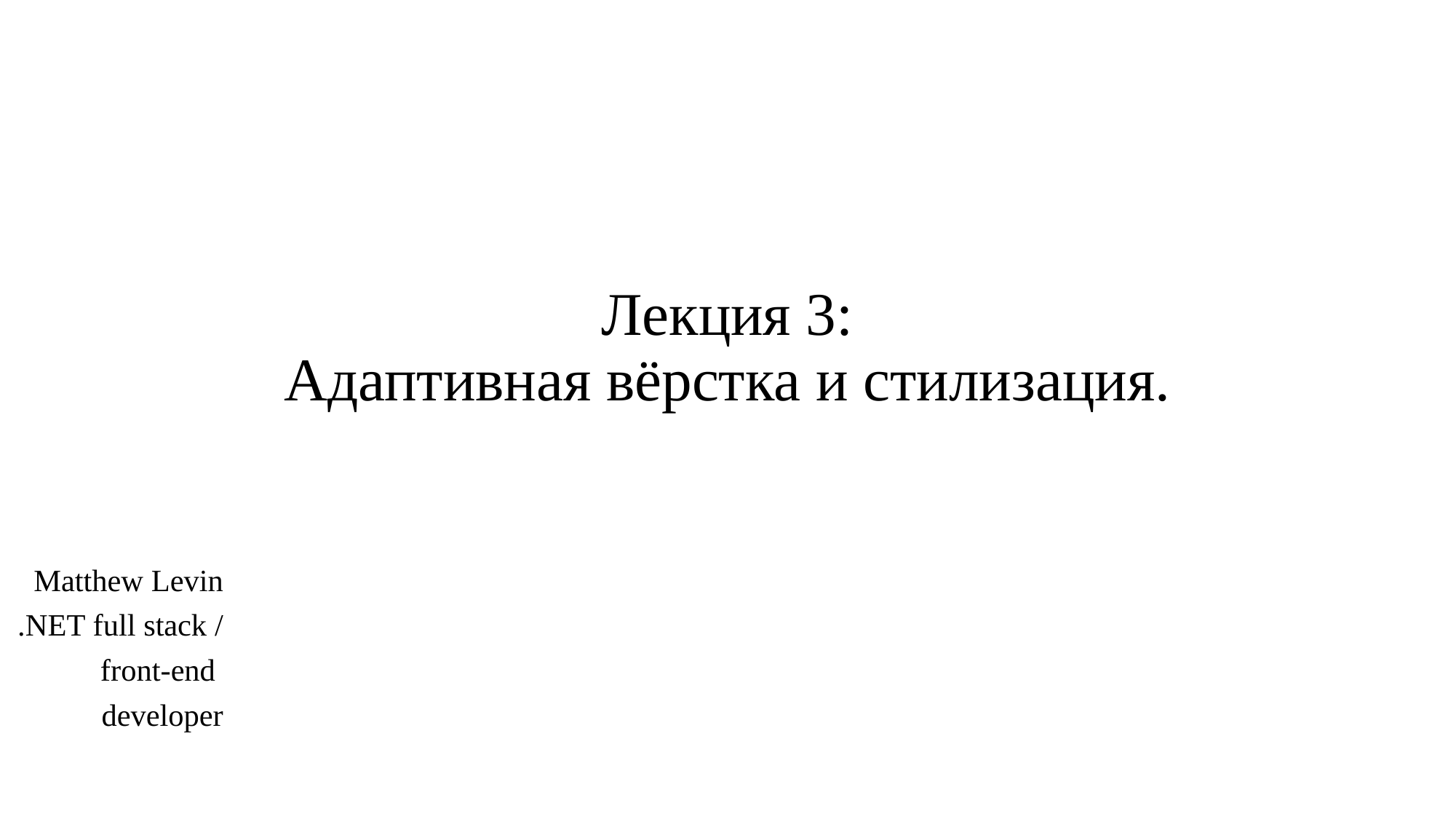

# Лекция 3: Адаптивная вёрстка и стилизация.
Matthew Levin
.NET full stack /
 front-end
developer